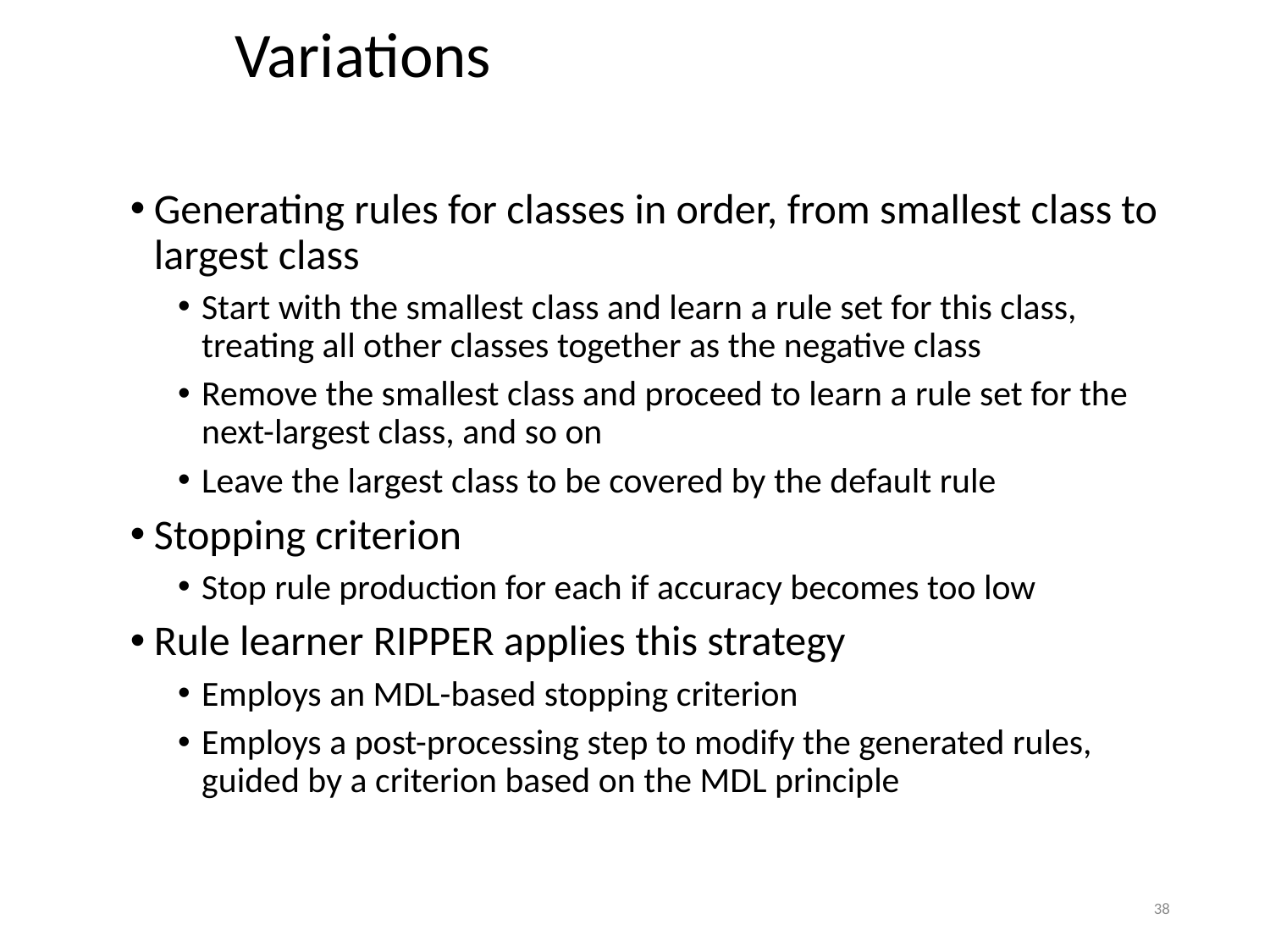

Variations
Generating rules for classes in order, from smallest class to largest class
Start with the smallest class and learn a rule set for this class, treating all other classes together as the negative class
Remove the smallest class and proceed to learn a rule set for the next-largest class, and so on
Leave the largest class to be covered by the default rule
Stopping criterion
Stop rule production for each if accuracy becomes too low
Rule learner RIPPER applies this strategy
Employs an MDL-based stopping criterion
Employs a post-processing step to modify the generated rules, guided by a criterion based on the MDL principle
38